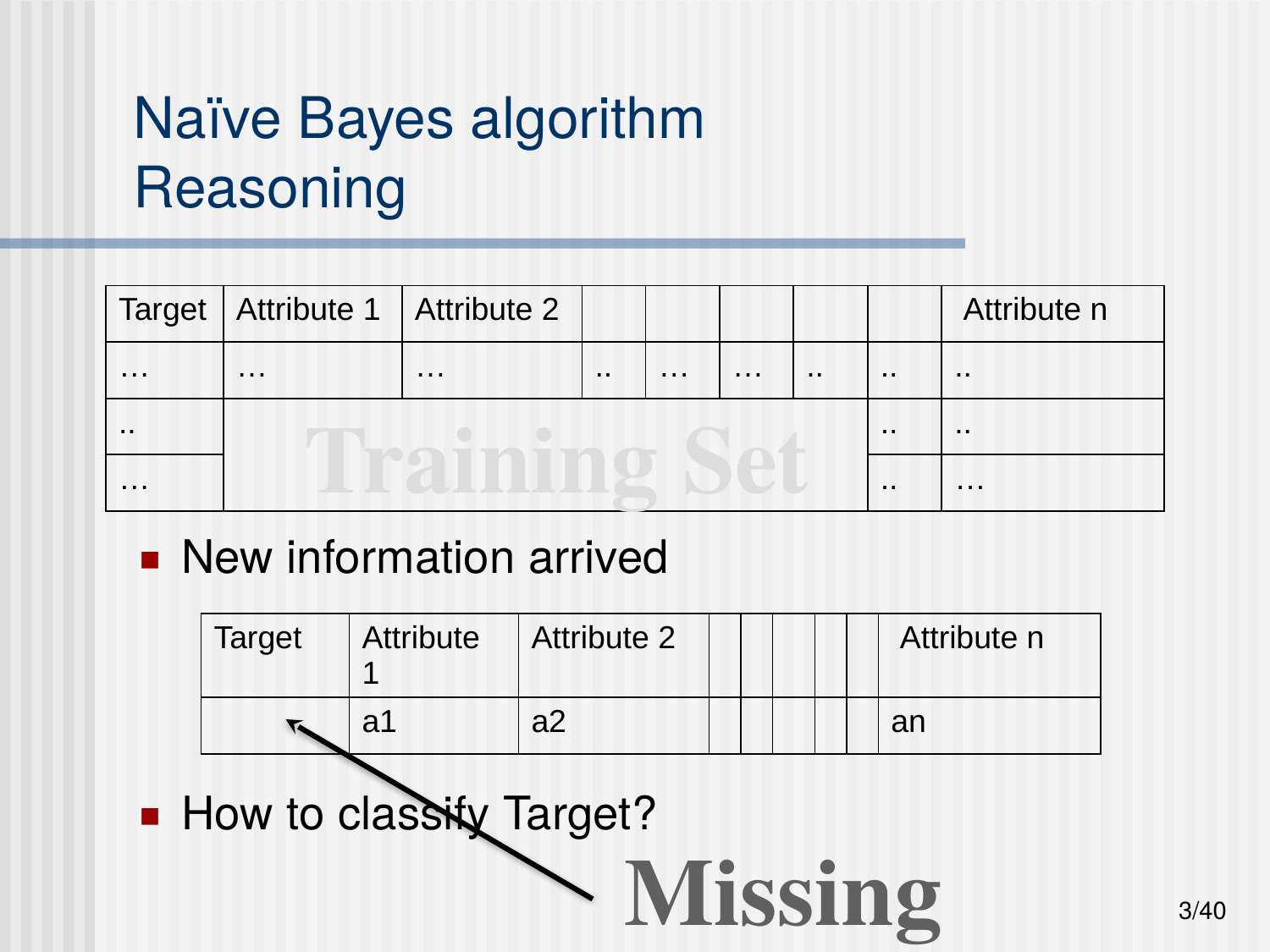

# Naïve Bayes algorithm Reasoning

New information arrived

How to classify Target?
| Target | Attribute 1 | Attribute 2 |  |  |  |  |  | Attribute n |
| --- | --- | --- | --- | --- | --- | --- | --- | --- |
| … | … | … | .. | … | … | .. | .. | .. |
| .. |  |  |  |  |  |  | .. | .. |
| … |  |  |  |  |  |  | .. | … |
Training Set
| Target | Attribute 1 | Attribute 2 |  |  |  |  |  | Attribute n |
| --- | --- | --- | --- | --- | --- | --- | --- | --- |
|  | a1 | a2 |  |  |  |  |  | an |
Missing
3/40